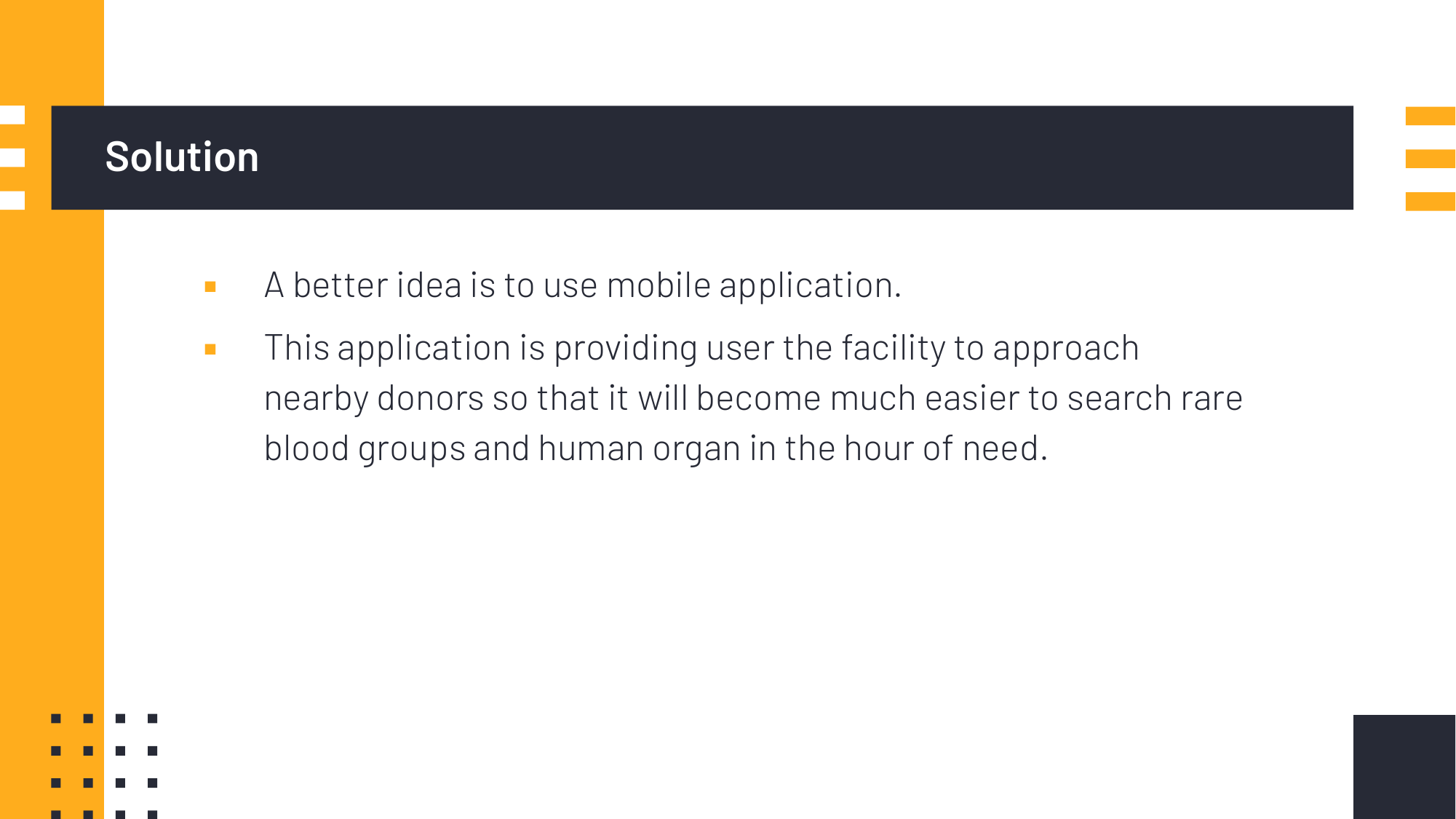

# Solution
A better idea is to use mobile application.
This application is providing user the facility to approach nearby donors so that it will become much easier to search rare blood groups and human organ in the hour of need.